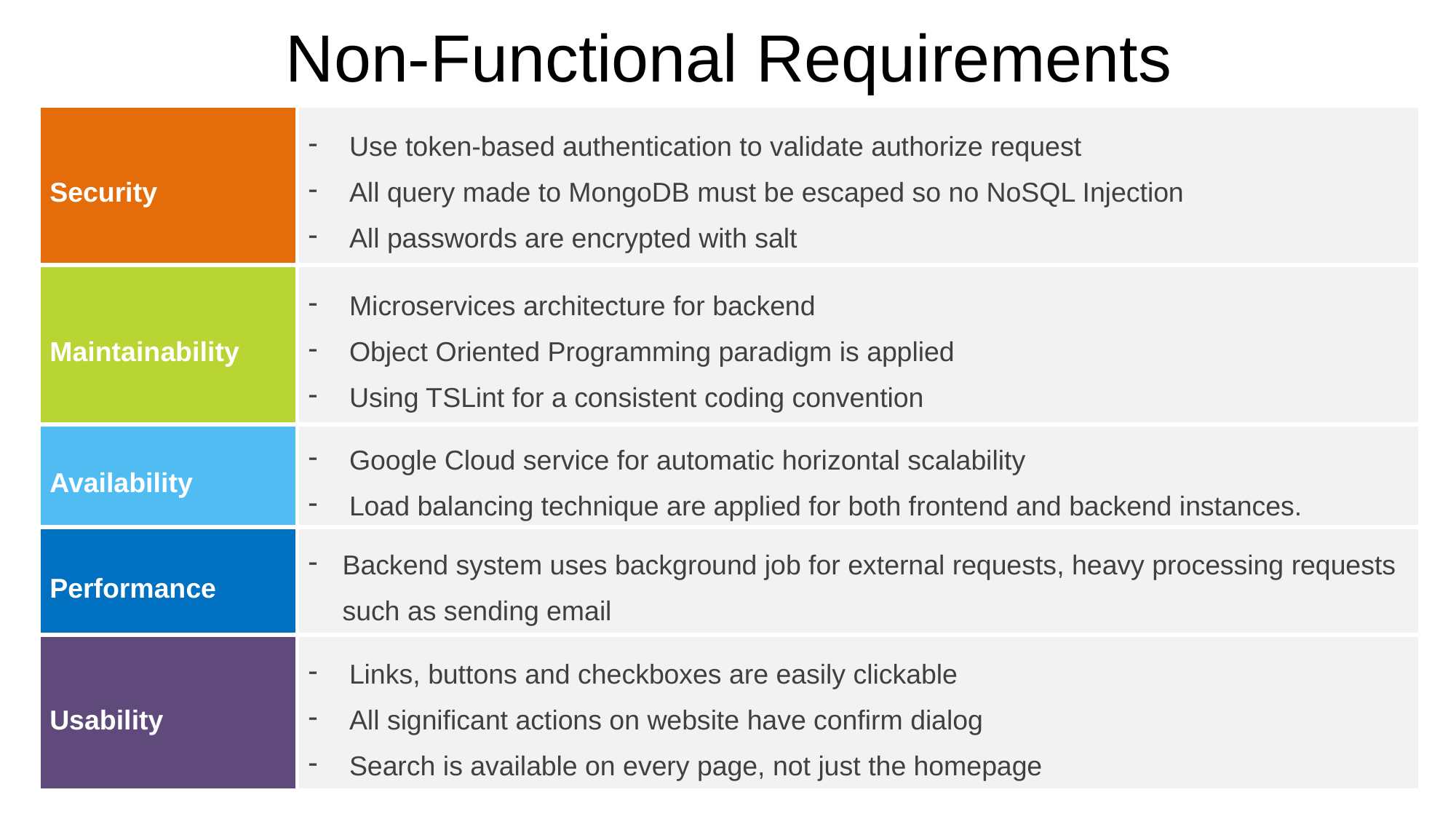

Non-Functional Requirements
| Security | Use token-based authentication to validate authorize request All query made to MongoDB must be escaped so no NoSQL Injection All passwords are encrypted with salt |
| --- | --- |
| Maintainability | Microservices architecture for backend Object Oriented Programming paradigm is applied Using TSLint for a consistent coding convention |
| Availability | Google Cloud service for automatic horizontal scalability Load balancing technique are applied for both frontend and backend instances. |
| Performance | Backend system uses background job for external requests, heavy processing requests such as sending email |
| Usability | Links, buttons and checkboxes are easily clickable All significant actions on website have confirm dialog Search is available on every page, not just the homepage |